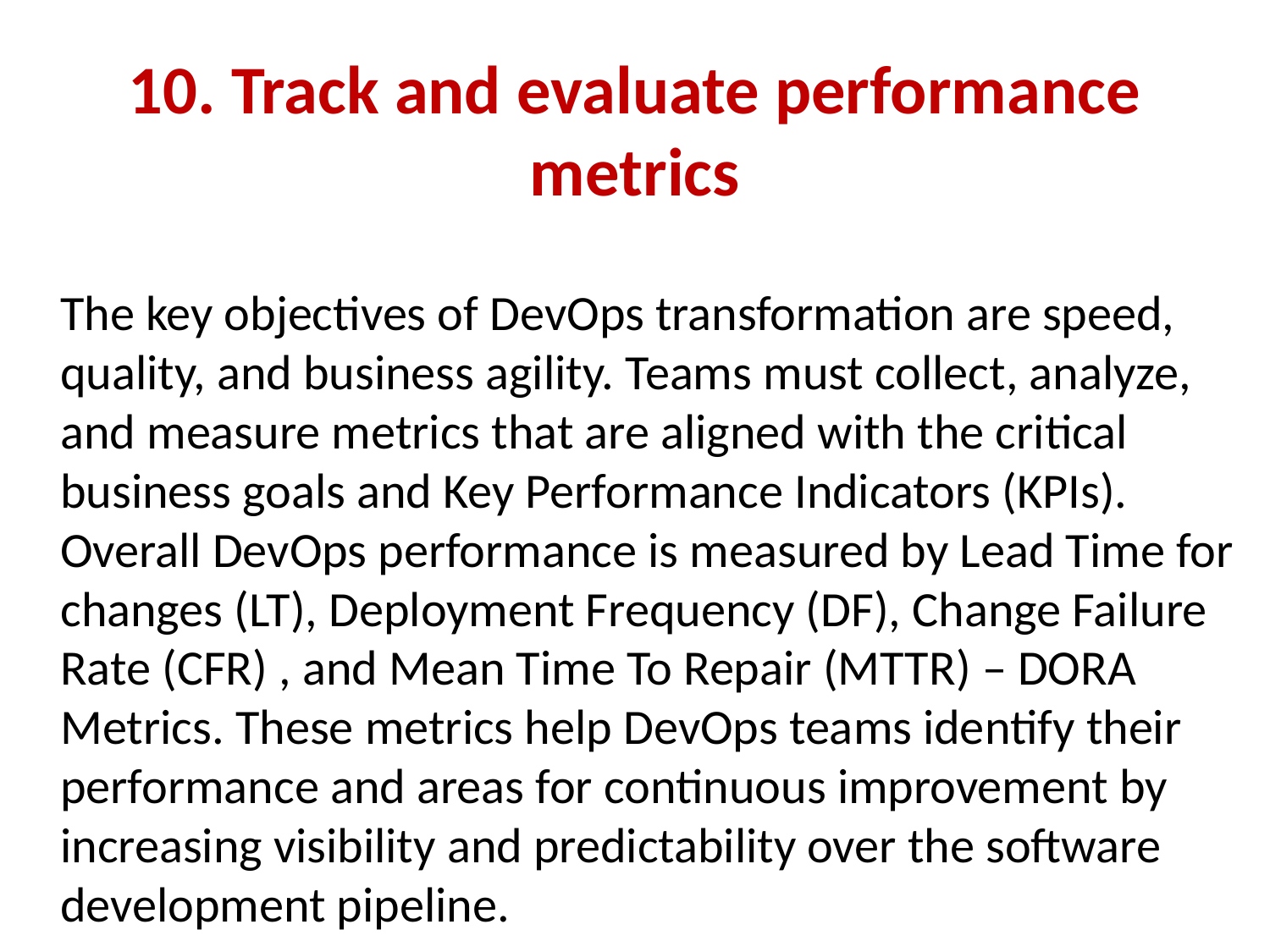

# 10. Track and evaluate performance metrics
	The key objectives of DevOps transformation are speed, quality, and business agility. Teams must collect, analyze, and measure metrics that are aligned with the critical business goals and Key Performance Indicators (KPIs). Overall DevOps performance is measured by Lead Time for changes (LT), Deployment Frequency (DF), Change Failure Rate (CFR) , and Mean Time To Repair (MTTR) – DORA Metrics. These metrics help DevOps teams identify their performance and areas for continuous improvement by increasing visibility and predictability over the software development pipeline.